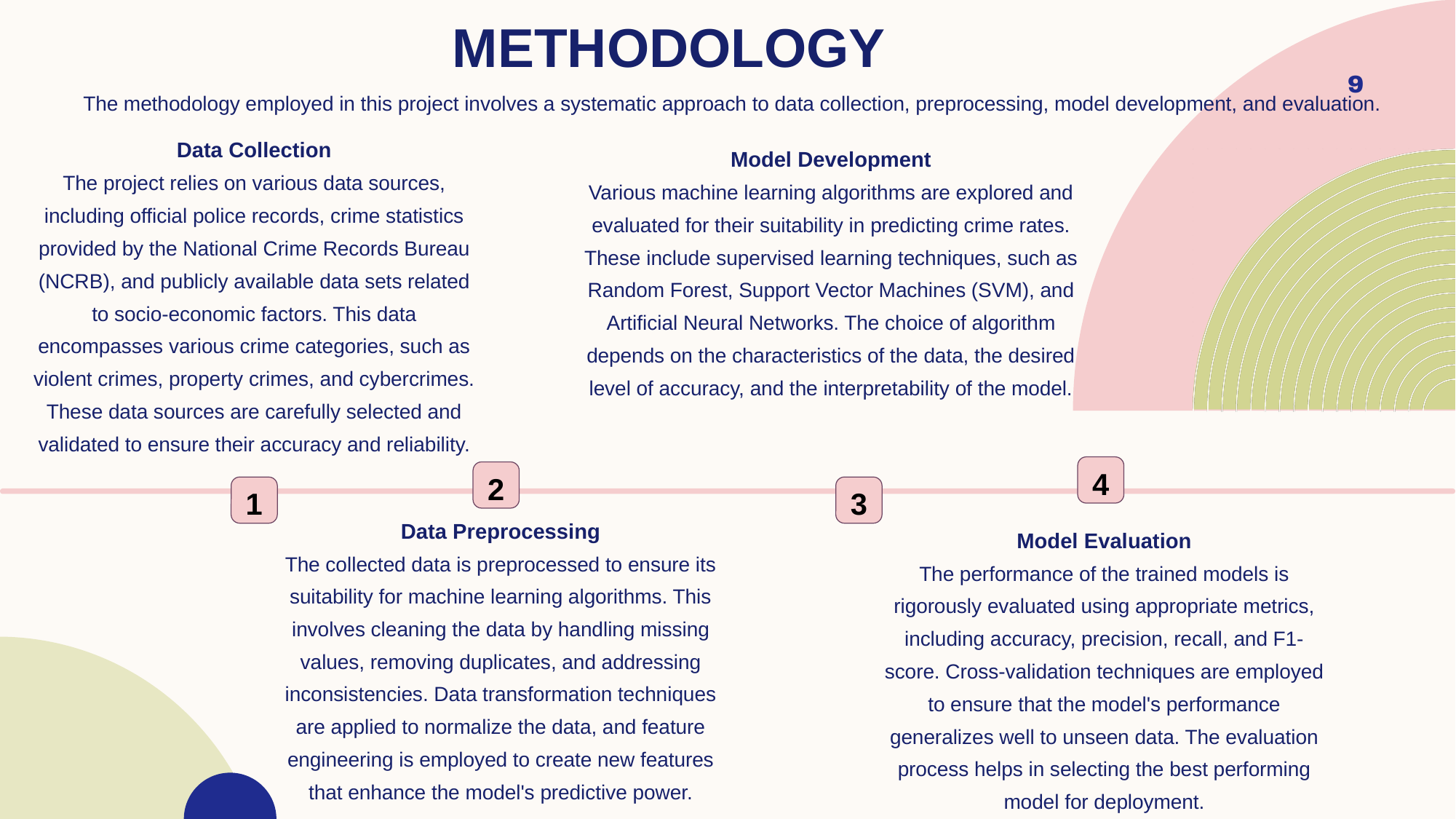

# Methodology
9
The methodology employed in this project involves a systematic approach to data collection, preprocessing, model development, and evaluation.
Data Collection
The project relies on various data sources, including official police records, crime statistics provided by the National Crime Records Bureau (NCRB), and publicly available data sets related to socio-economic factors. This data encompasses various crime categories, such as violent crimes, property crimes, and cybercrimes. These data sources are carefully selected and validated to ensure their accuracy and reliability.
Model Development
Various machine learning algorithms are explored and evaluated for their suitability in predicting crime rates. These include supervised learning techniques, such as Random Forest, Support Vector Machines (SVM), and Artificial Neural Networks. The choice of algorithm depends on the characteristics of the data, the desired level of accuracy, and the interpretability of the model.
4
2
1
3

Data Preprocessing
The collected data is preprocessed to ensure its suitability for machine learning algorithms. This involves cleaning the data by handling missing values, removing duplicates, and addressing inconsistencies. Data transformation techniques are applied to normalize the data, and feature engineering is employed to create new features that enhance the model's predictive power.
Model Evaluation
The performance of the trained models is rigorously evaluated using appropriate metrics, including accuracy, precision, recall, and F1-score. Cross-validation techniques are employed to ensure that the model's performance generalizes well to unseen data. The evaluation process helps in selecting the best performing model for deployment.